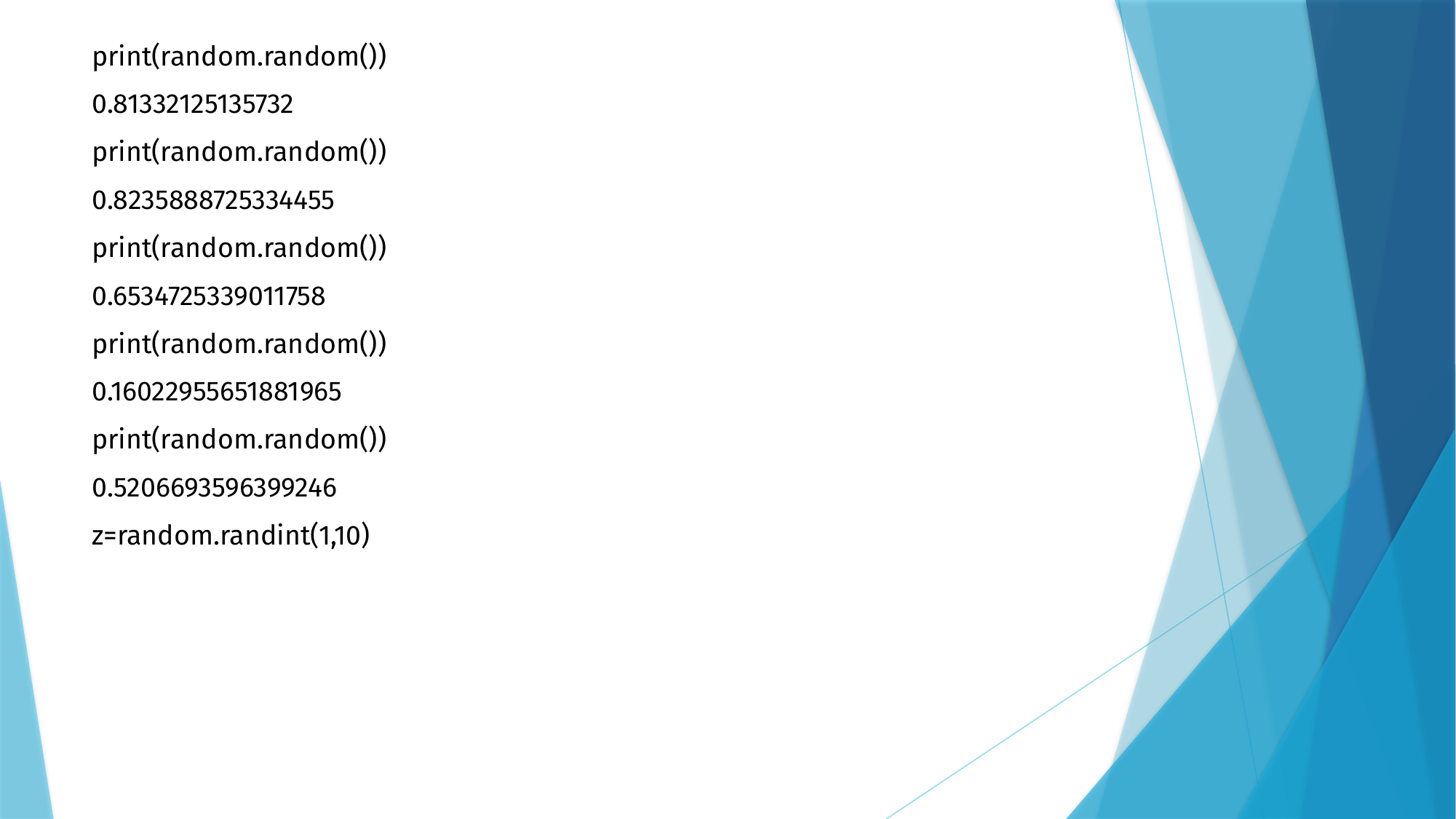

print(random.random())
0.81332125135732
print(random.random())
0.8235888725334455
print(random.random())
0.6534725339011758
print(random.random())
0.16022955651881965
print(random.random())
0.5206693596399246
z=random.randint(1,10)